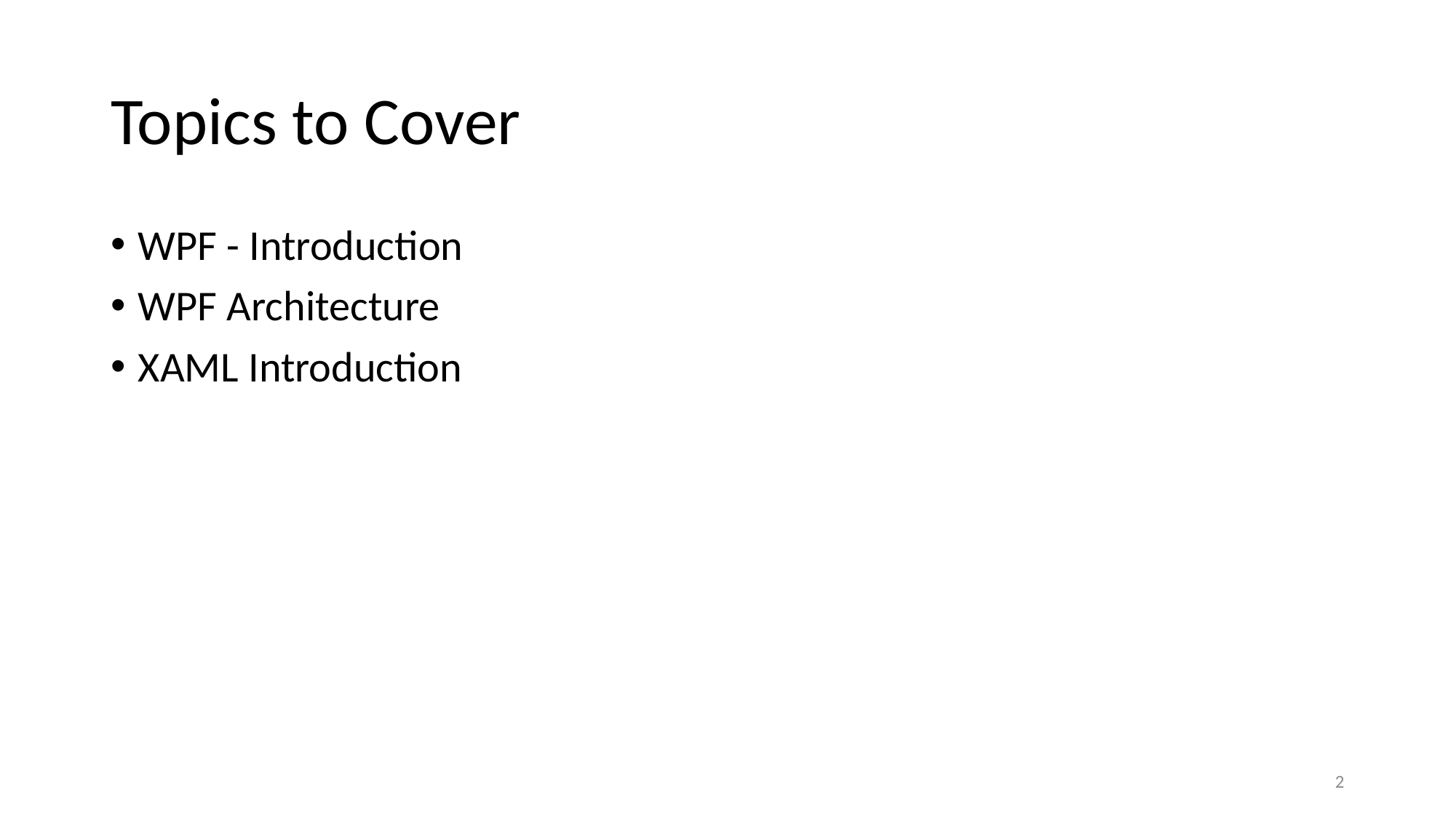

# Topics to Cover
WPF - Introduction
WPF Architecture
XAML Introduction

2